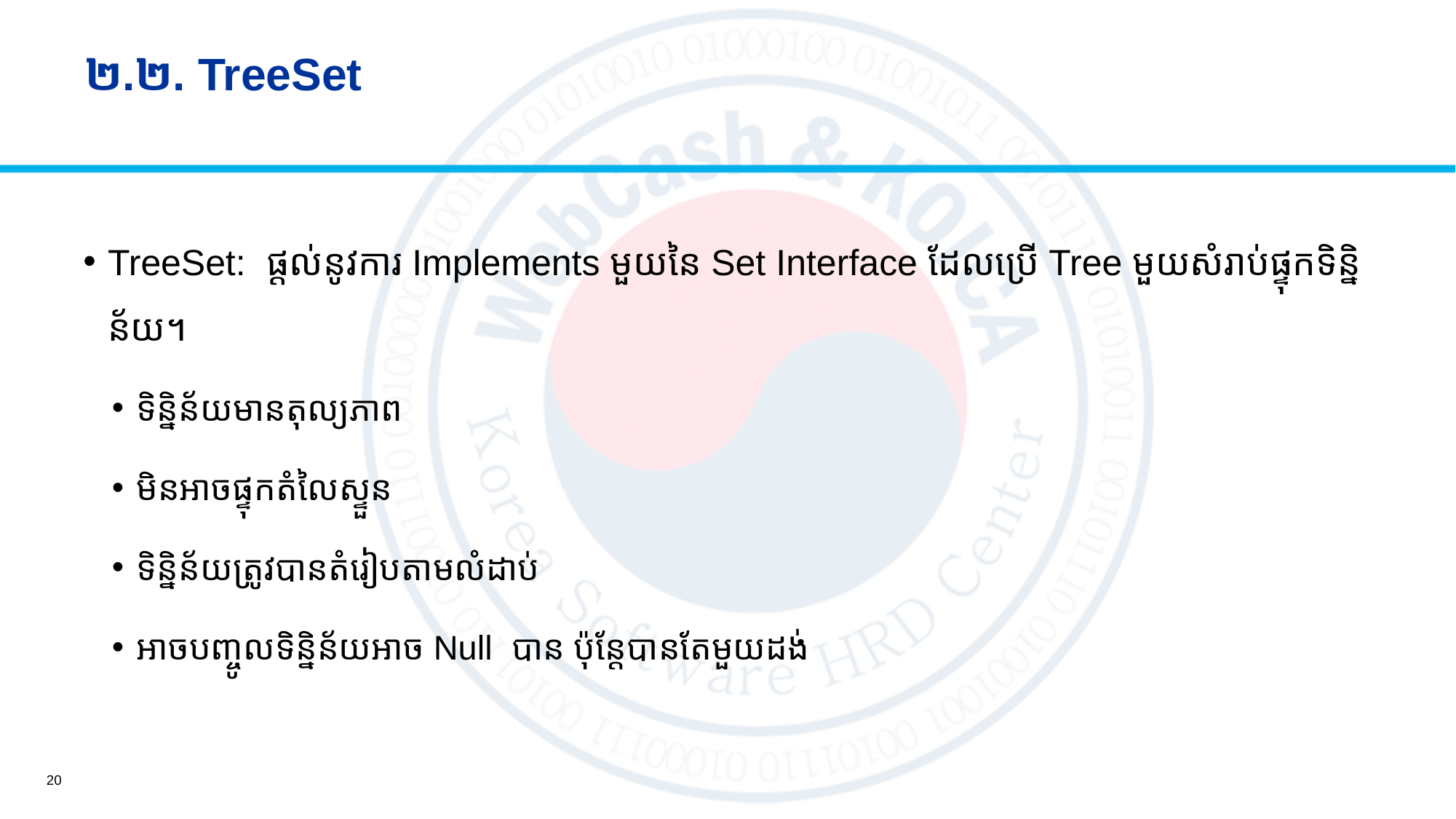

# ២.២. TreeSet
TreeSet:  ផ្ដល់នូវការ Implements មួយនៃ Set Interface ដែលប្រើ Tree មួយសំរាប់ផ្ទុកទិន្និន័យ។
ទិន្និន័យមានតុល្យភាព
មិនអាចផ្ទុកតំលៃស្ទួន
ទិន្និន័យត្រូវបានតំរៀបតាមលំដាប់
អាចបញ្ចូលទិន្និន័យអាច Null  បាន ប៉ុន្តែបានតែមួយដង់
20